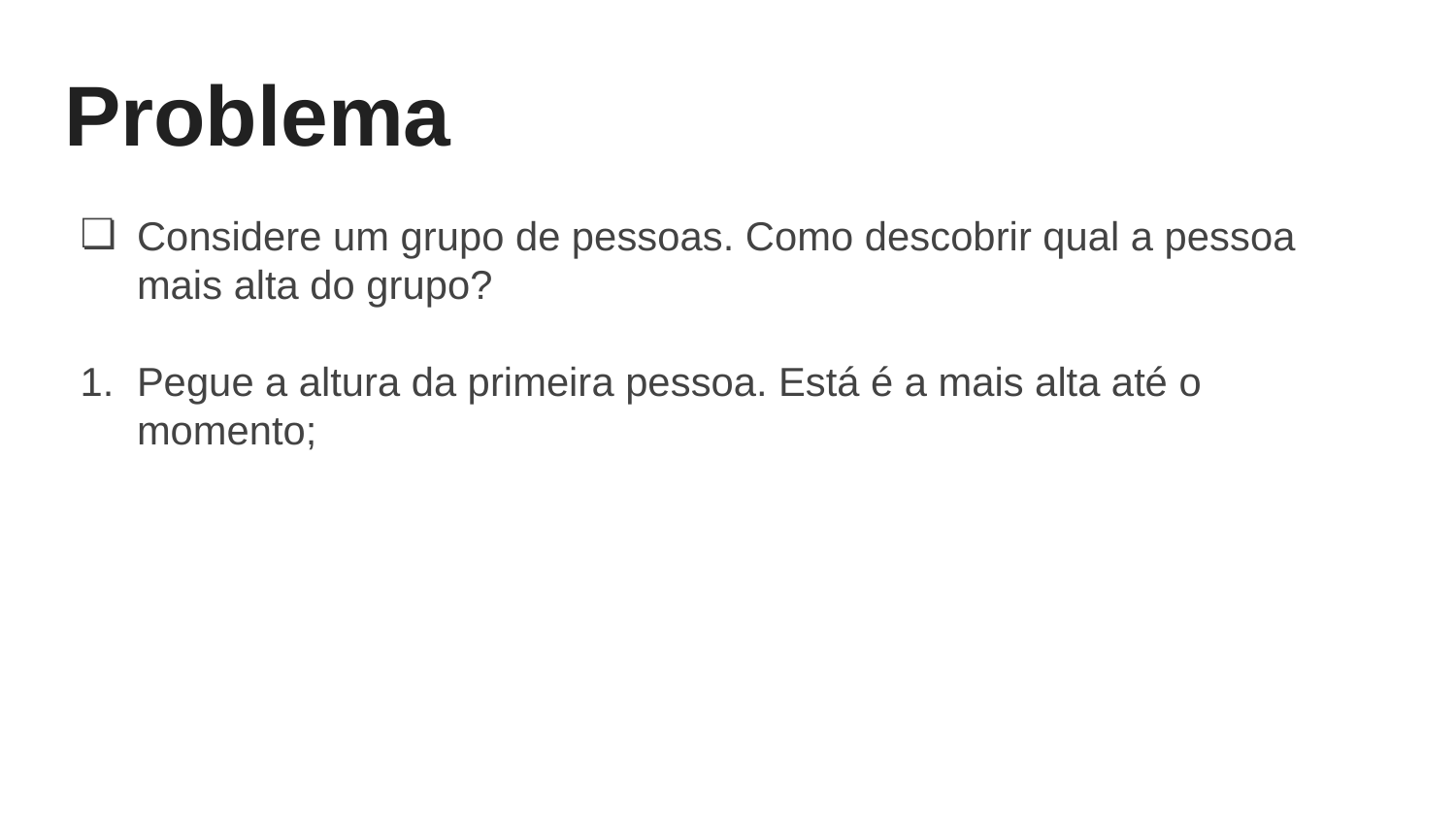

# Problema
Considere um grupo de pessoas. Como descobrir qual a pessoa mais alta do grupo?

Pegue a altura da primeira pessoa. Está é a mais alta até o momento;